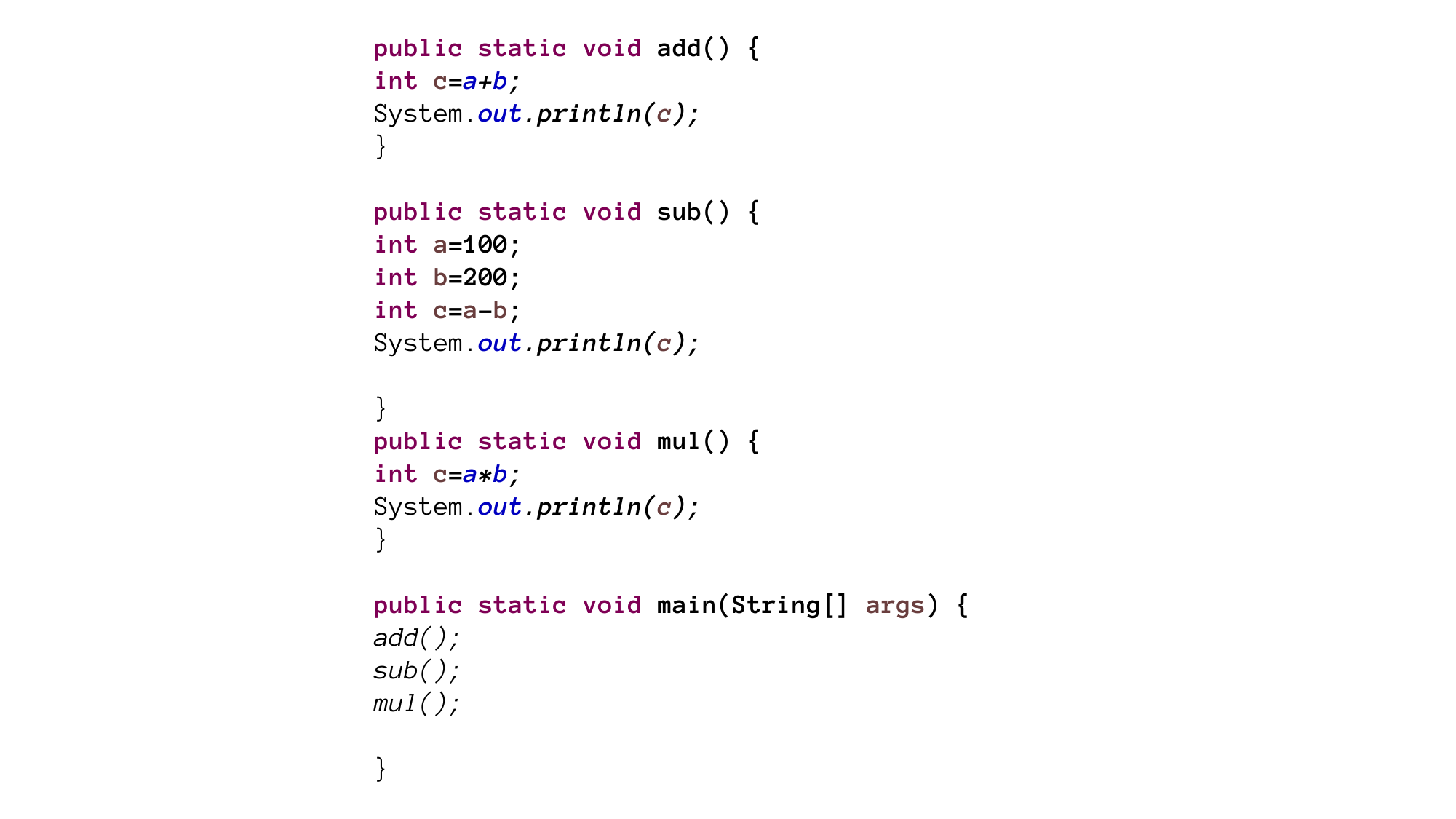

public static void add() {
int c=a+b;
System.out.println(c);
}

public static void sub() {
int a=100;
int b=200;
int c=a-b;
System.out.println(c);

}
public static void mul() {
int c=a*b;
System.out.println(c);
}

public static void main(String[] args) {
add();
sub();
mul();

}
#